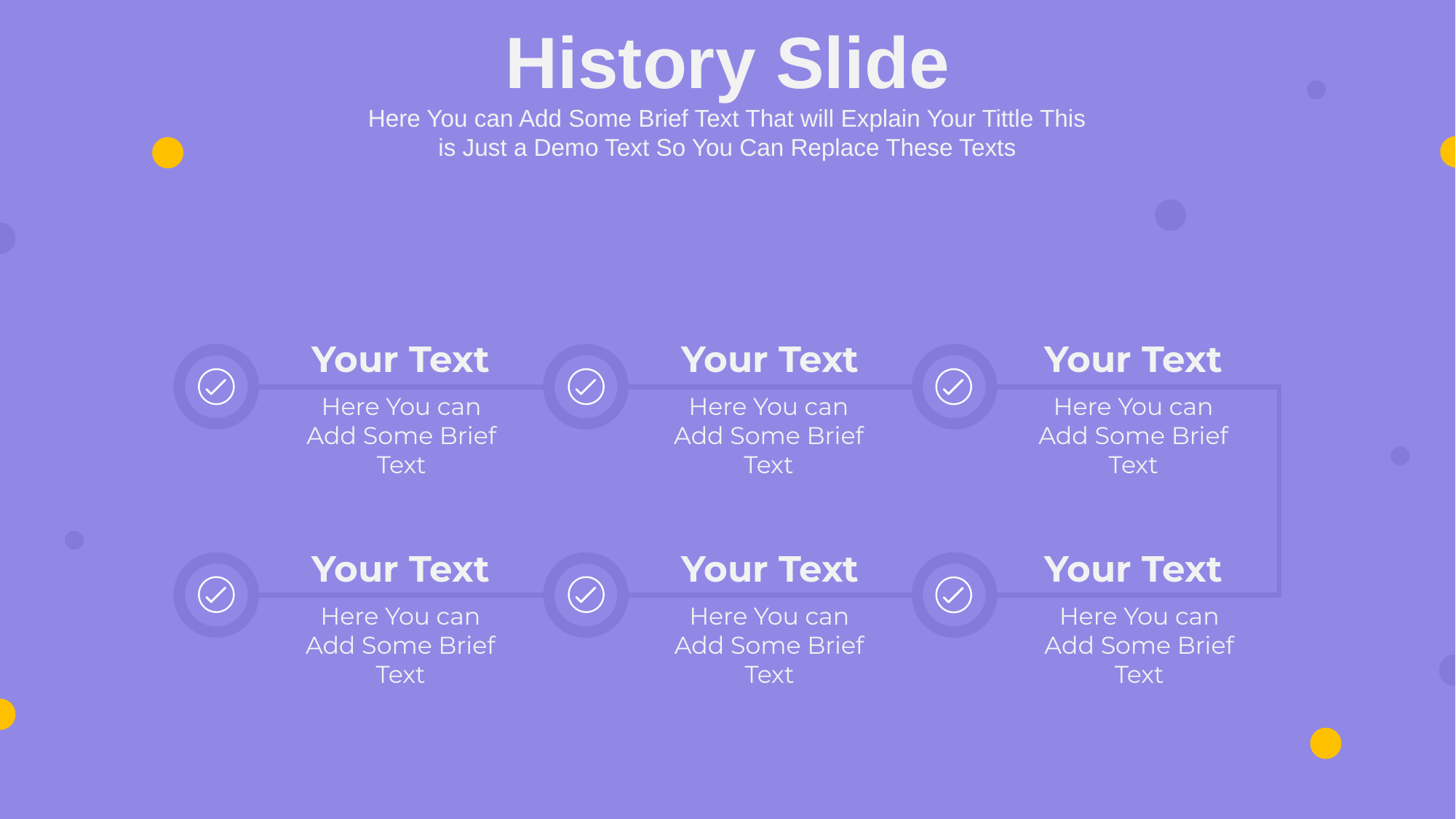

History Slide

Here You can Add Some Brief Text That will Explain Your Tittle This is Just a Demo Text So You Can Replace These Texts

Your Text
Your Text
Your Text

Here You can Add Some Brief Text
Here You can Add Some Brief Text
Here You can Add Some Brief Text

Your Text
Your Text
Your Text

Here You can Add Some Brief Text
Here You can Add Some Brief Text
Here You can Add Some Brief Text